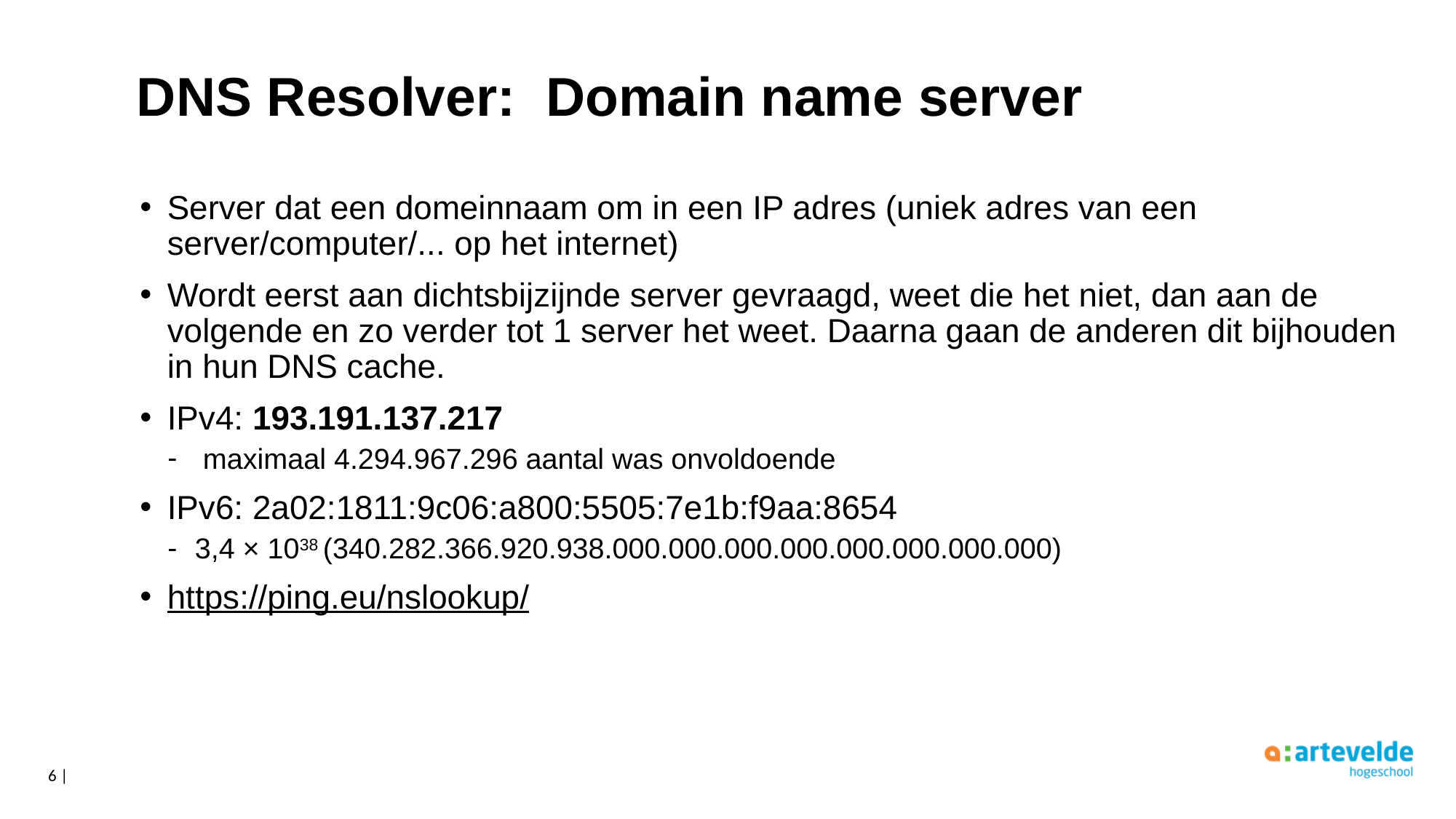

# DNS Resolver:  Domain name server
Server dat een domeinnaam om in een IP adres (uniek adres van een server/computer/... op het internet)
Wordt eerst aan dichtsbijzijnde server gevraagd, weet die het niet, dan aan de volgende en zo verder tot 1 server het weet. Daarna gaan de anderen dit bijhouden in hun DNS cache.
IPv4: 193.191.137.217
 maximaal 4.294.967.296 aantal was onvoldoende
IPv6: 2a02:1811:9c06:a800:5505:7e1b:f9aa:8654
3,4 × 1038 (340.282.366.920.938.000.000.000.000.000.000.000.000)
https://ping.eu/nslookup/

6 |